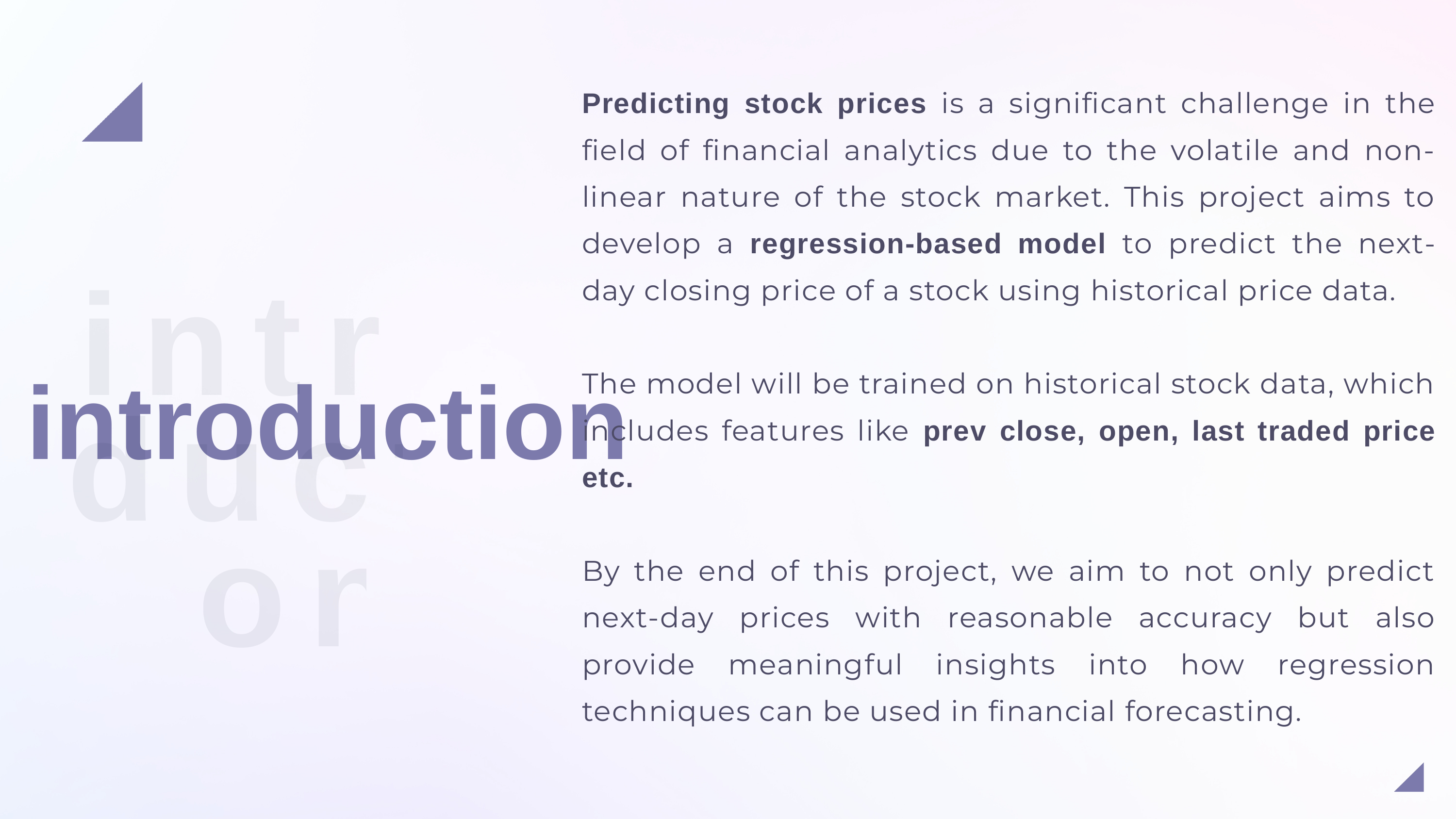

Predicting stock prices is a significant challenge in the field of financial analytics due to the volatile and non-linear nature of the stock market. This project aims to develop a regression-based model to predict the next-day closing price of a stock using historical price data.

The model will be trained on historical stock data, which includes features like prev close, open, last traded price etc.

By the end of this project, we aim to not only predict next-day prices with reasonable accuracy but also provide meaningful insights into how regression techniques can be used in financial forecasting.

introduction
introduction